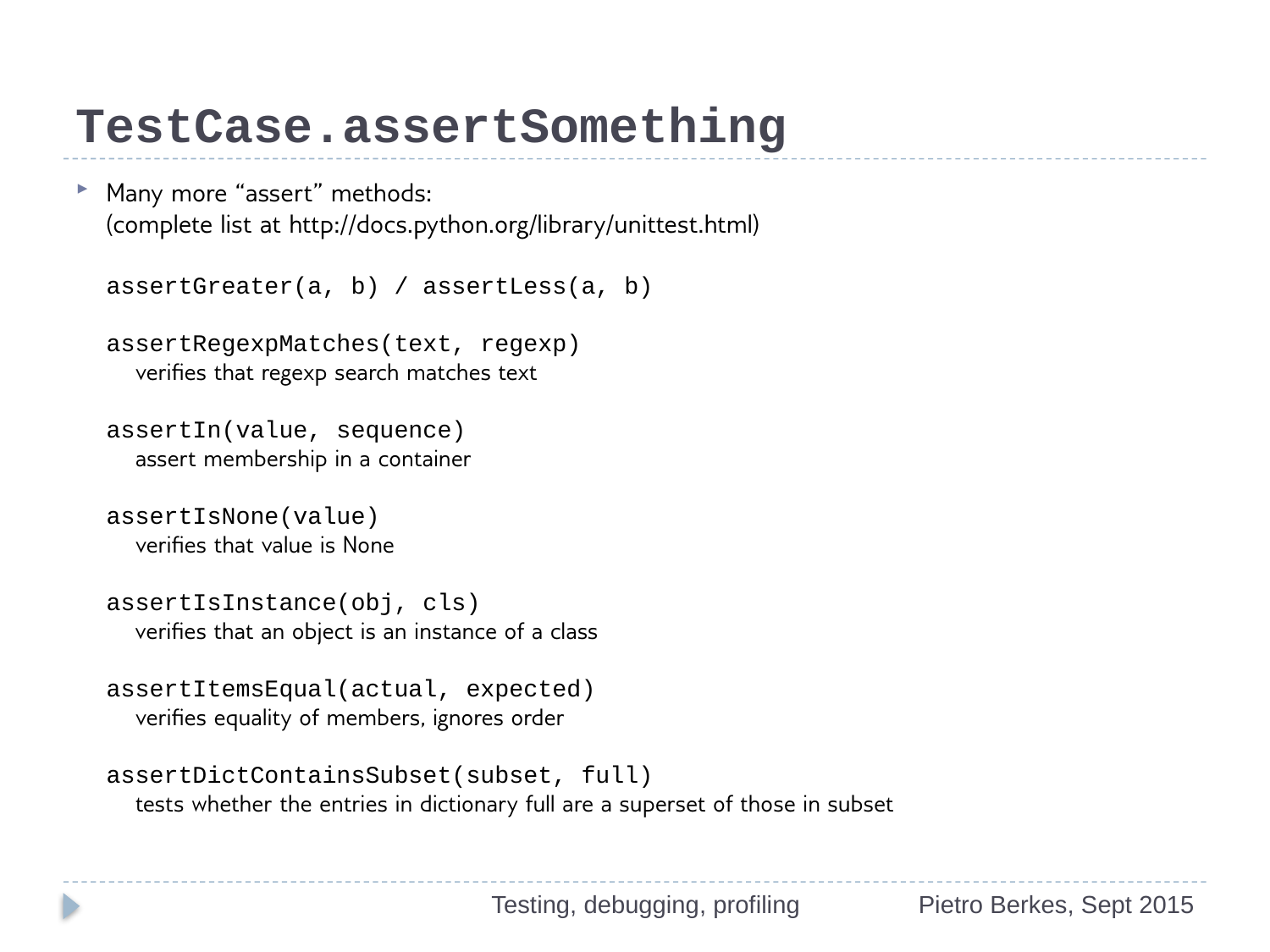

# TestCase.assertSomething
Many more “assert” methods:
(complete list at http://docs.python.org/library/unittest.html)
assertGreater(a, b) / assertLess(a, b)
assertRegexpMatches(text, regexp)
  verifies that regexp search matches text
assertIn(value, sequence)
  assert membership in a container
assertIsNone(value)
  verifies that value is None
assertIsInstance(obj, cls)
    verifies that an object is an instance of a class
assertItemsEqual(actual, expected)
  verifies equality of members, ignores order
assertDictContainsSubset(subset, full)
  tests whether the entries in dictionary full are a superset of those in subset
Testing, debugging, profiling
Pietro Berkes, Sept 2015